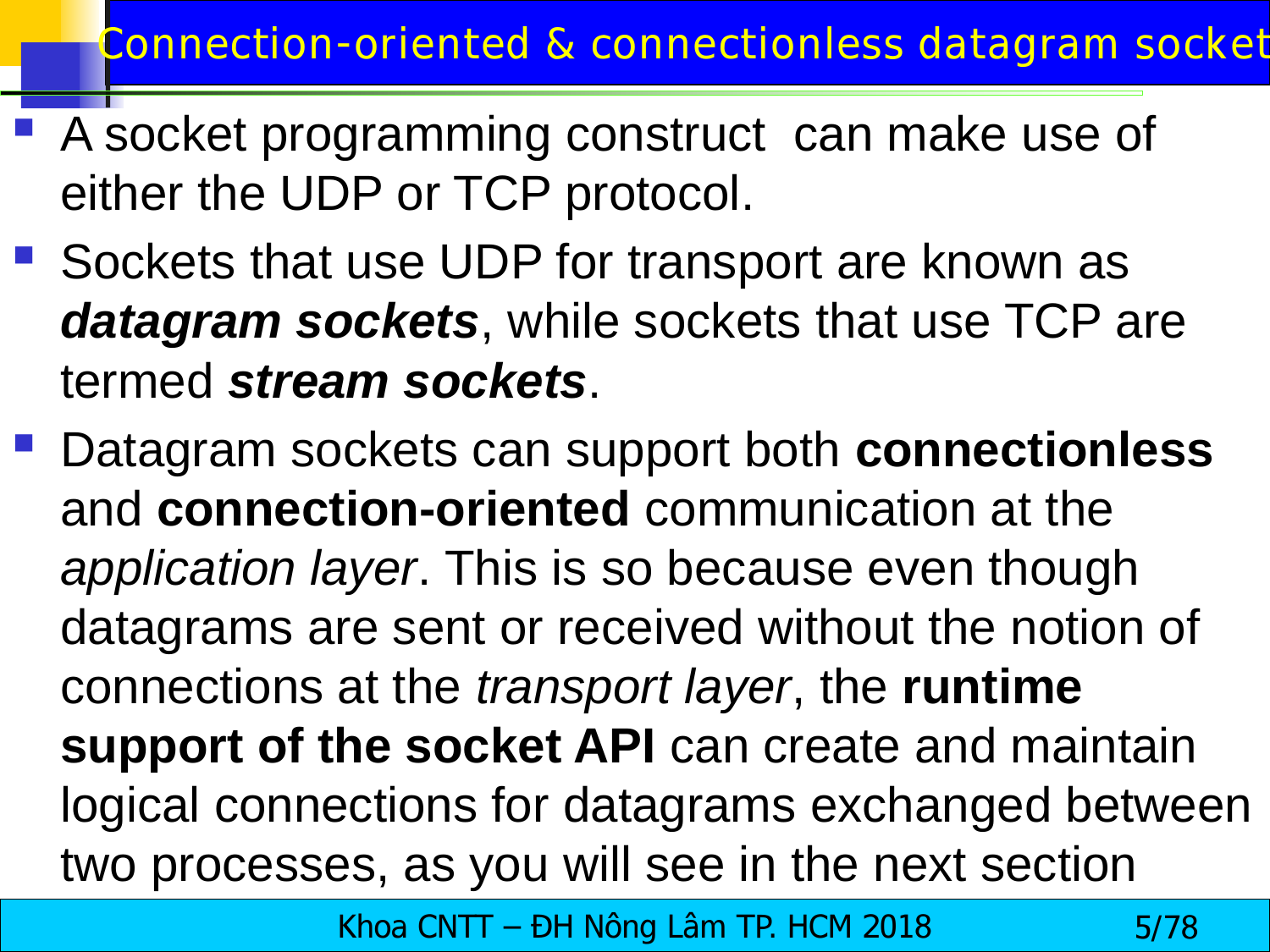

# Connection-oriented & connectionless datagram socket
A socket programming construct  can make use of either the UDP or TCP protocol.
Sockets that use UDP for transport are known as datagram sockets, while sockets that use TCP are termed stream sockets.
Datagram sockets can support both connectionless and connection-oriented communication at the application layer. This is so because even though datagrams are sent or received without the notion of connections at the transport layer, the runtime support of the socket API can create and maintain logical connections for datagrams exchanged between two processes, as you will see in the next section